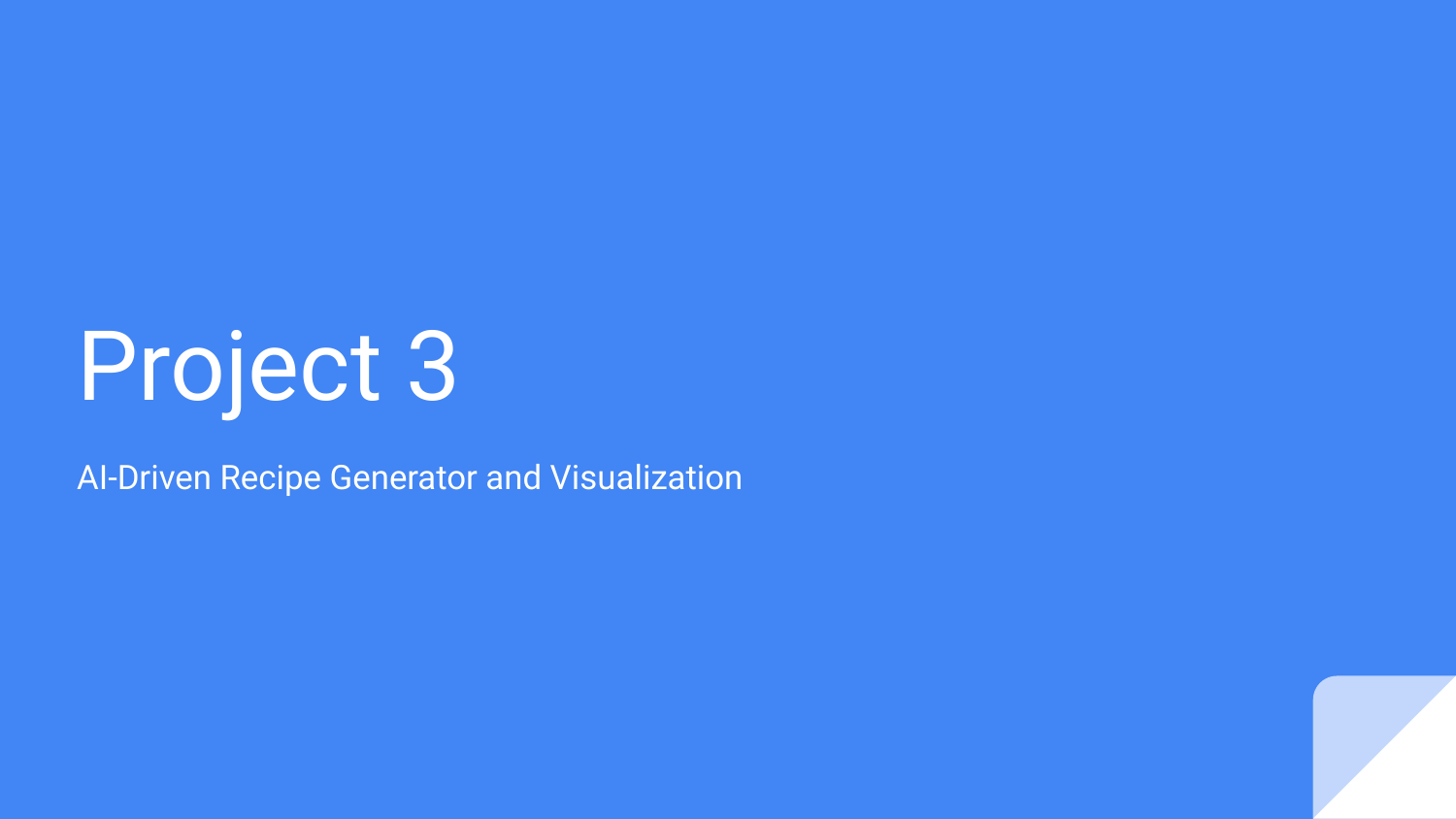

# Project 3
AI-Driven Recipe Generator and Visualization